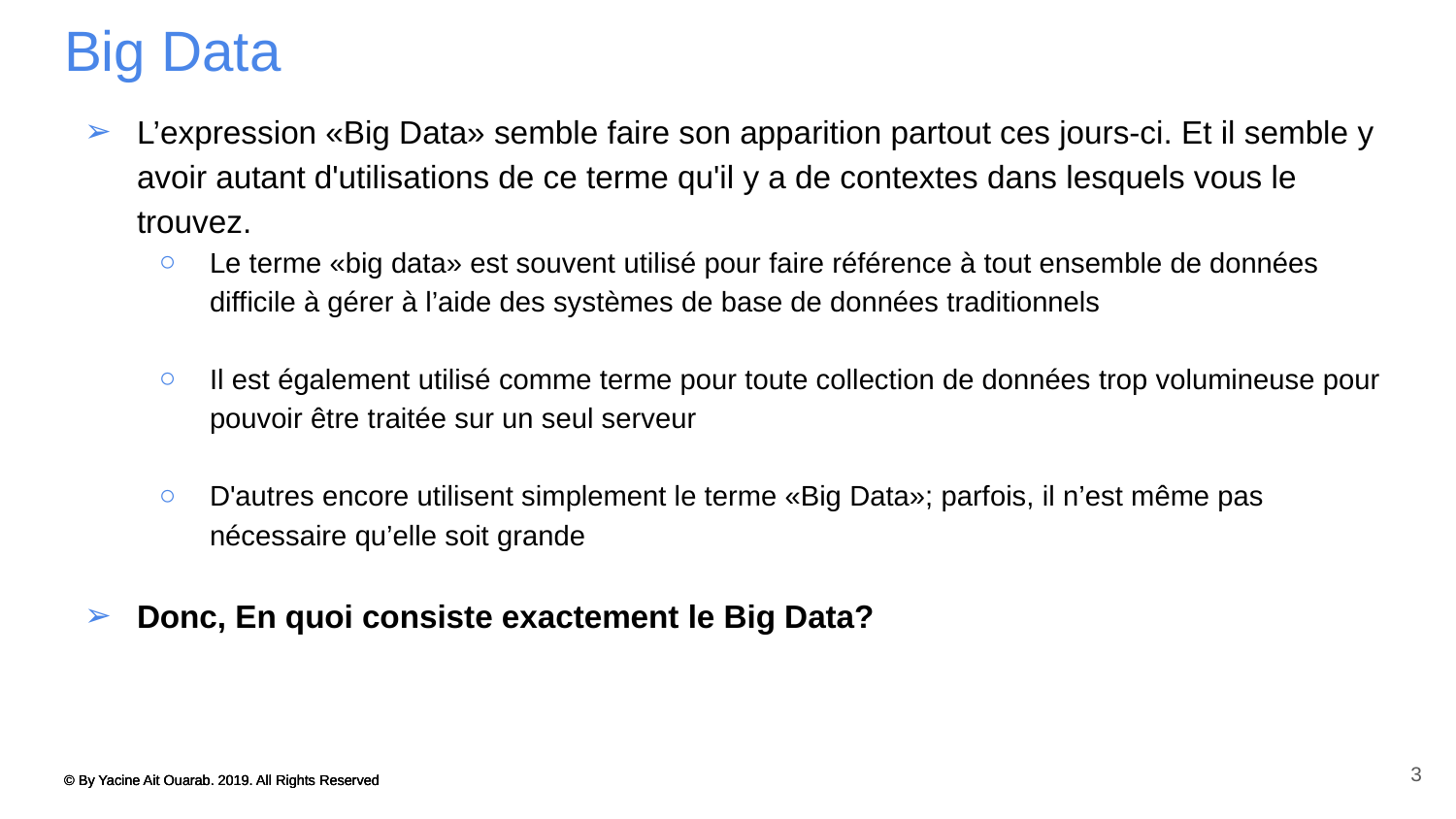

# Big Data

L’expression «Big Data» semble faire son apparition partout ces jours-ci. Et il semble y avoir autant d'utilisations de ce terme qu'il y a de contextes dans lesquels vous le trouvez.
Le terme «big data» est souvent utilisé pour faire référence à tout ensemble de données difficile à gérer à l’aide des systèmes de base de données traditionnels
Il est également utilisé comme terme pour toute collection de données trop volumineuse pour pouvoir être traitée sur un seul serveur
D'autres encore utilisent simplement le terme «Big Data»; parfois, il n’est même pas nécessaire qu’elle soit grande
Donc, En quoi consiste exactement le Big Data?

3